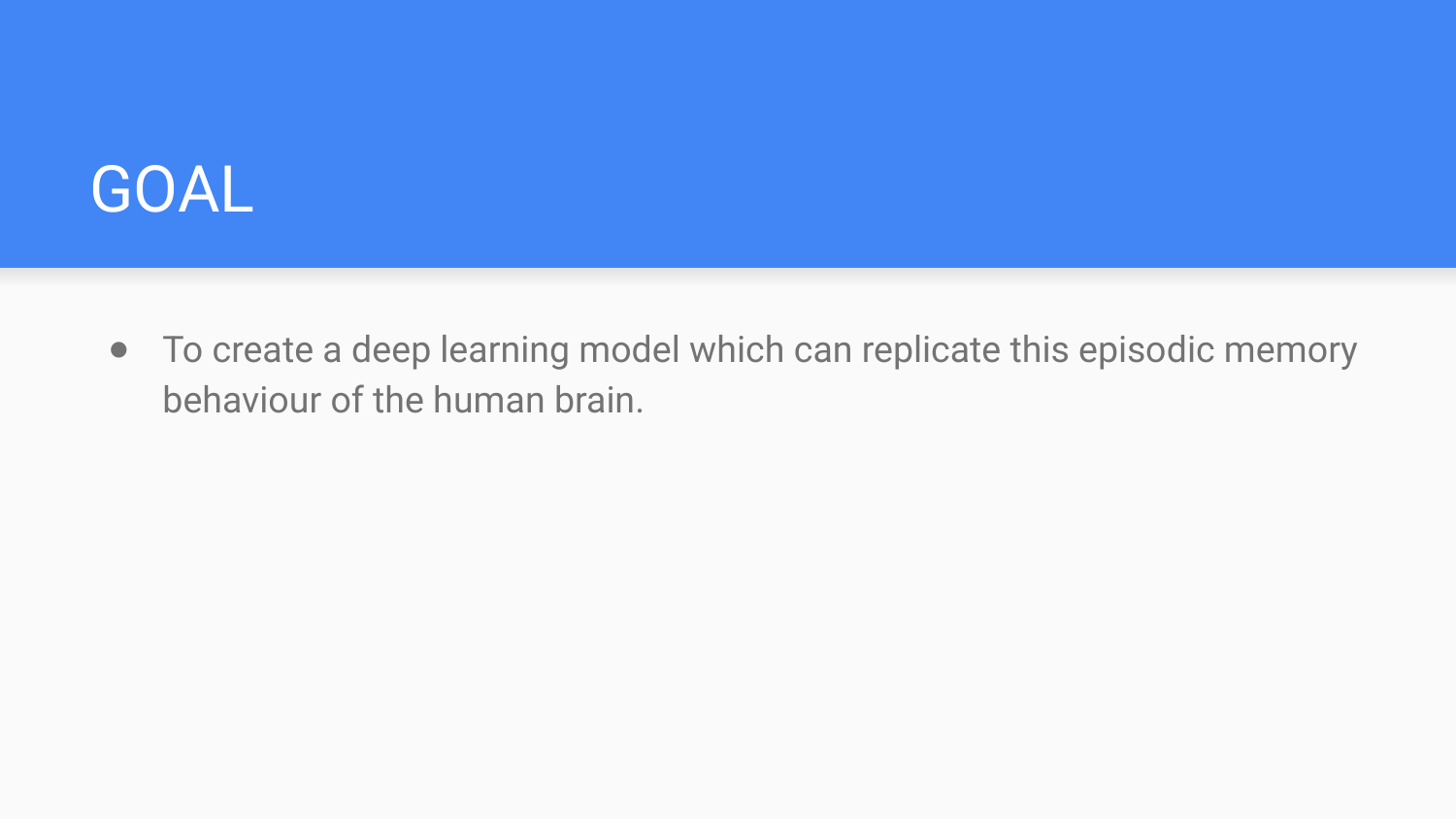

# GOAL
To create a deep learning model which can replicate this episodic memory behaviour of the human brain.